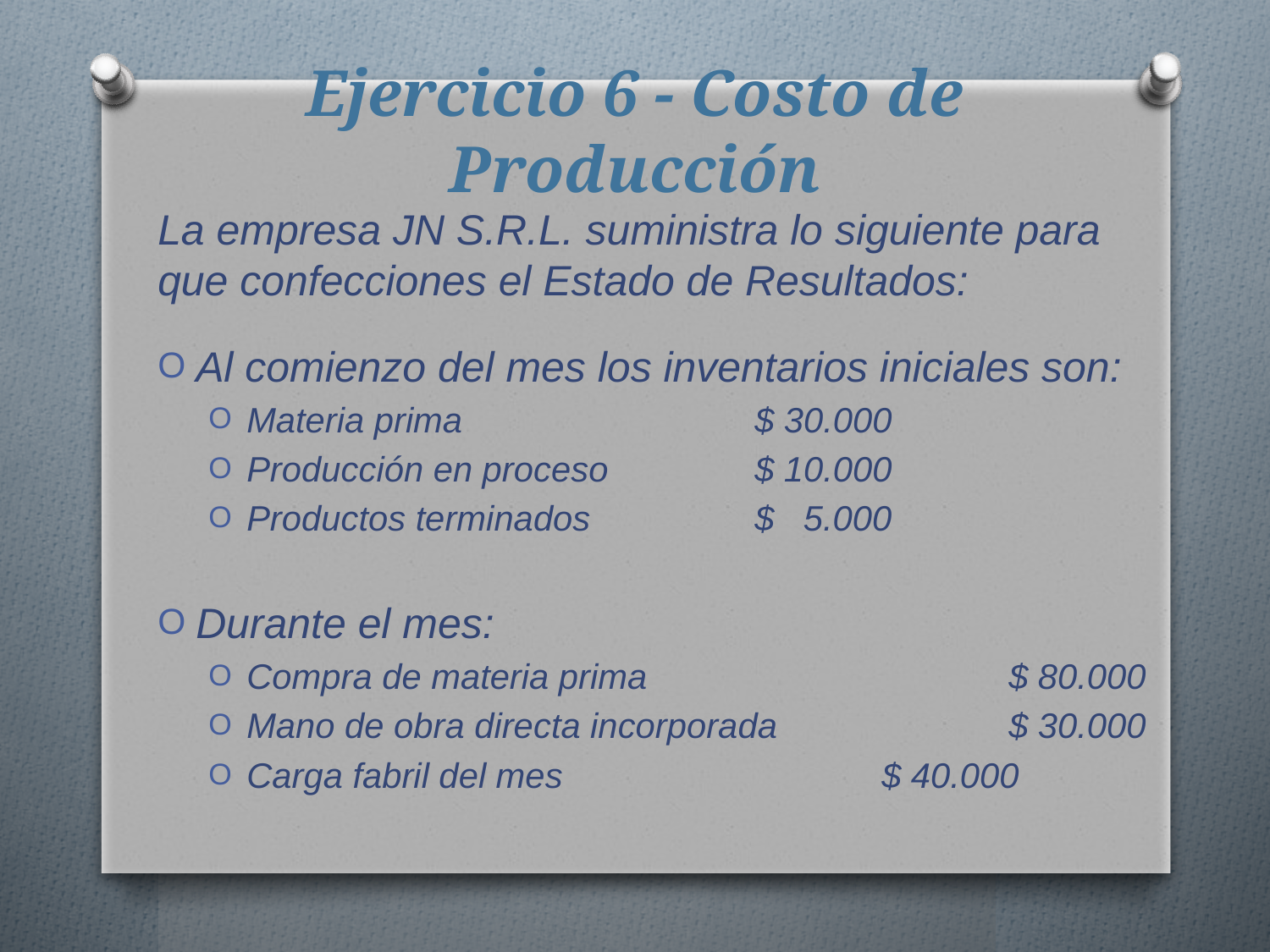

# Ejercicio 6 - Costo de Producción
La empresa JN S.R.L. suministra lo siguiente para que confecciones el Estado de Resultados:

Al comienzo del mes los inventarios iniciales son:
Materia prima			$ 30.000
Producción en proceso		$ 10.000
Productos terminados		$   5.000

Durante el mes:
Compra de materia prima			$ 80.000
Mano de obra directa incorporada		$ 30.000
Carga fabril del mes			$ 40.000